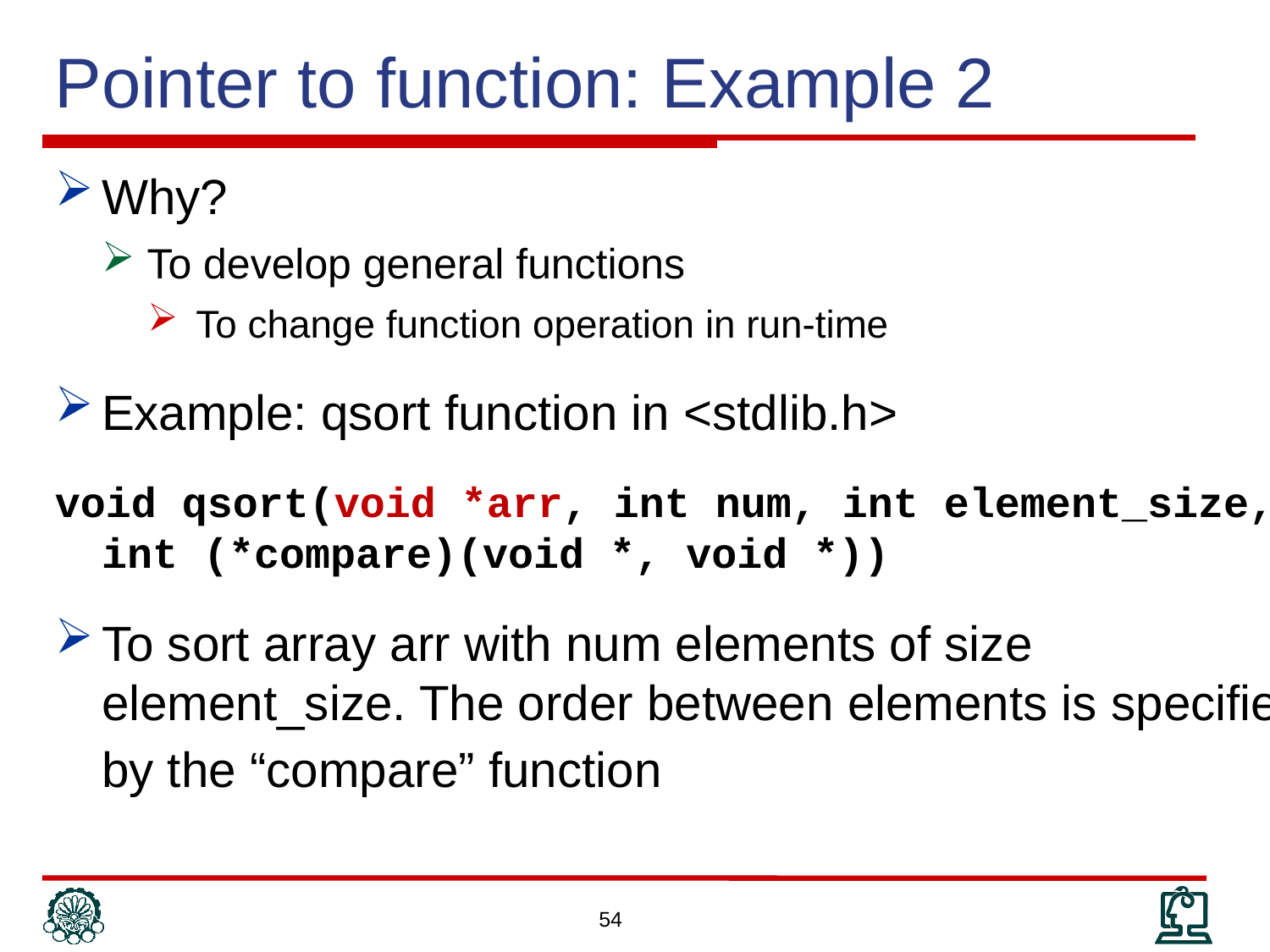

Pointer to function: Example 2
Why?
To develop general functions
To change function operation in run-time
Example: qsort function in <stdlib.h>
void qsort(void *arr, int num, int element_size, int (*compare)(void *, void *))
To sort array arr with num elements of size element_size. The order between elements is specified by the “compare” function

54